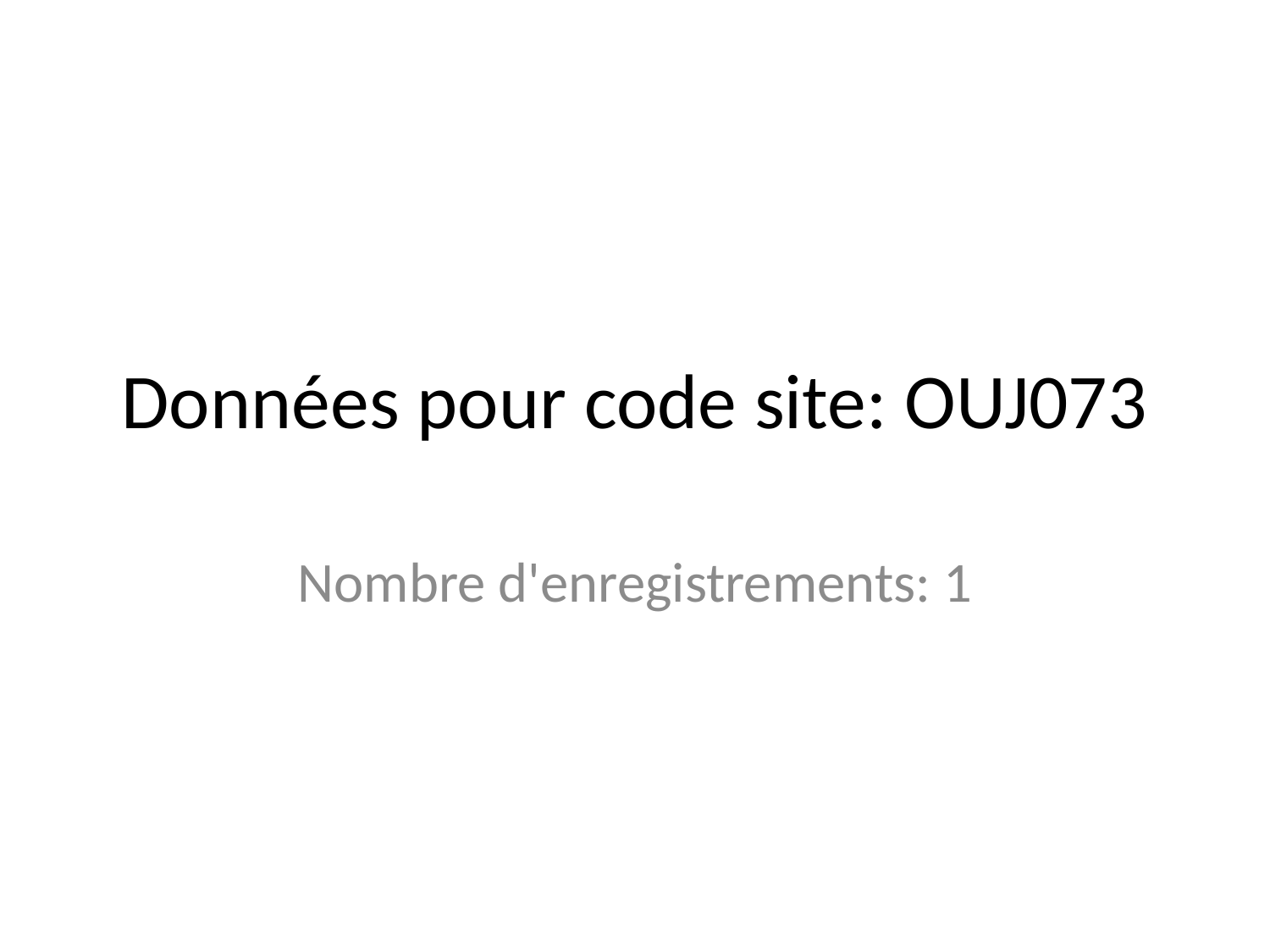

# Données pour code site: OUJ073
Nombre d'enregistrements: 1